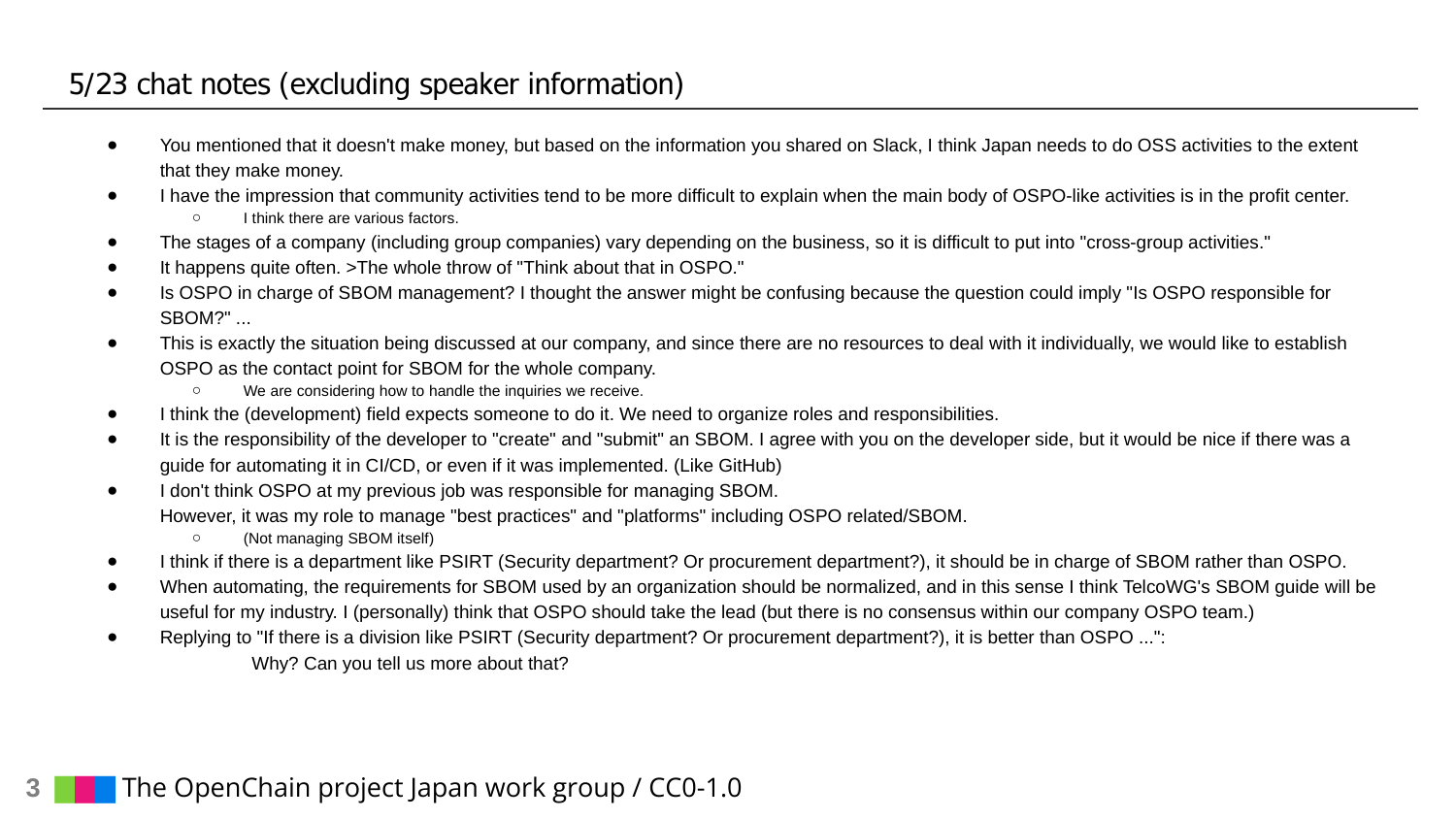

# 5/23 chat notes (excluding speaker information)
You mentioned that it doesn't make money, but based on the information you shared on Slack, I think Japan needs to do OSS activities to the extent that they make money.
I have the impression that community activities tend to be more difficult to explain when the main body of OSPO-like activities is in the profit center.
I think there are various factors.
The stages of a company (including group companies) vary depending on the business, so it is difficult to put into "cross-group activities."
It happens quite often. >The whole throw of "Think about that in OSPO."
Is OSPO in charge of SBOM management? I thought the answer might be confusing because the question could imply "Is OSPO responsible for SBOM?" ...
This is exactly the situation being discussed at our company, and since there are no resources to deal with it individually, we would like to establish OSPO as the contact point for SBOM for the whole company.
We are considering how to handle the inquiries we receive.
I think the (development) field expects someone to do it. We need to organize roles and responsibilities.
It is the responsibility of the developer to "create" and "submit" an SBOM. I agree with you on the developer side, but it would be nice if there was a guide for automating it in CI/CD, or even if it was implemented. (Like GitHub)
I don't think OSPO at my previous job was responsible for managing SBOM.
However, it was my role to manage "best practices" and "platforms" including OSPO related/SBOM.
(Not managing SBOM itself)
I think if there is a department like PSIRT (Security department? Or procurement department?), it should be in charge of SBOM rather than OSPO.
When automating, the requirements for SBOM used by an organization should be normalized, and in this sense I think TelcoWG's SBOM guide will be useful for my industry. I (personally) think that OSPO should take the lead (but there is no consensus within our company OSPO team.)
Replying to "If there is a division like PSIRT (Security department? Or procurement department?), it is better than OSPO ...":
	Why? Can you tell us more about that?